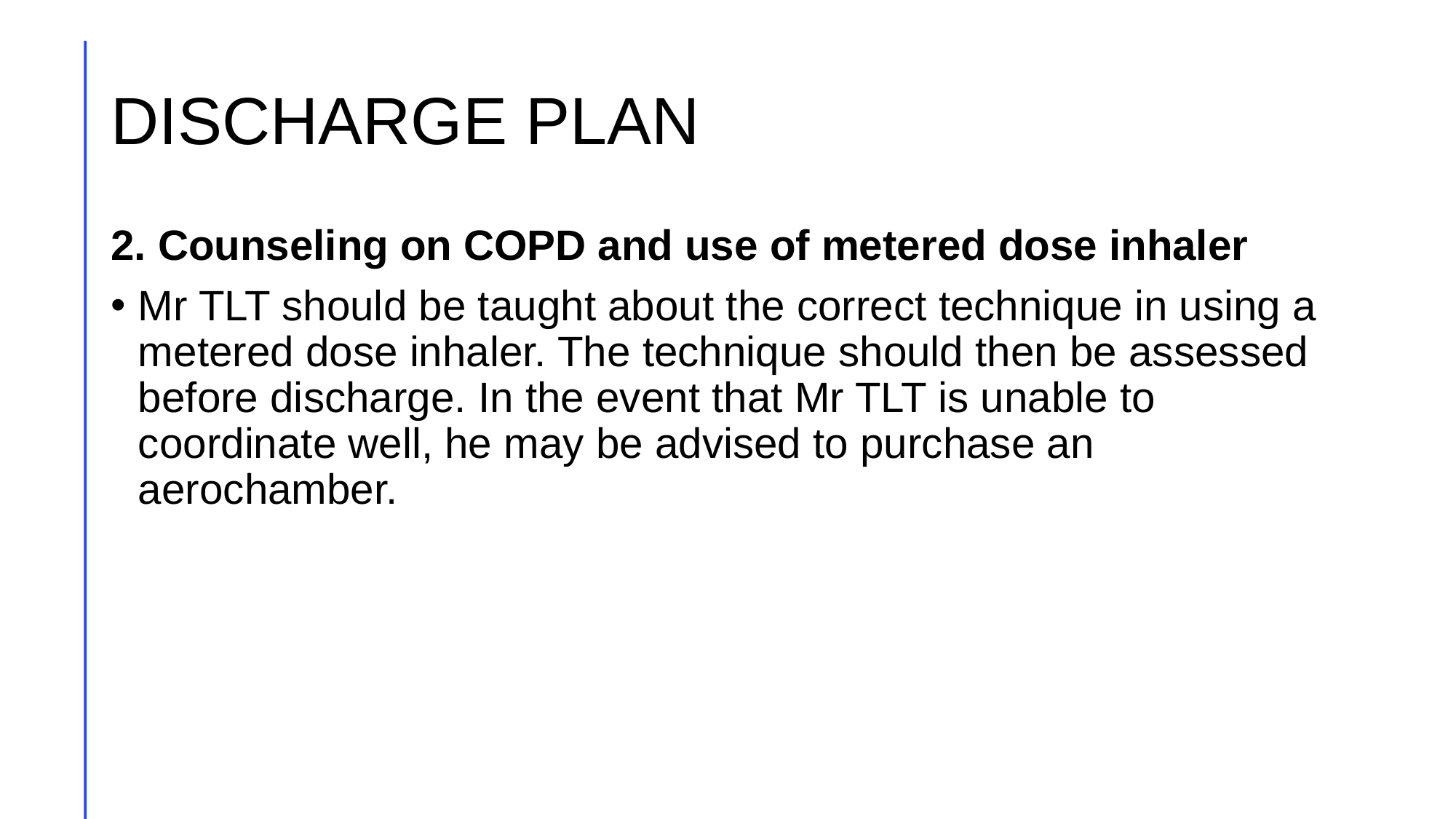

# DISCHARGE PLAN
2. Counseling on COPD and use of metered dose inhaler
Mr TLT should be taught about the correct technique in using a metered dose inhaler. The technique should then be assessed before discharge. In the event that Mr TLT is unable to coordinate well, he may be advised to purchase an aerochamber.